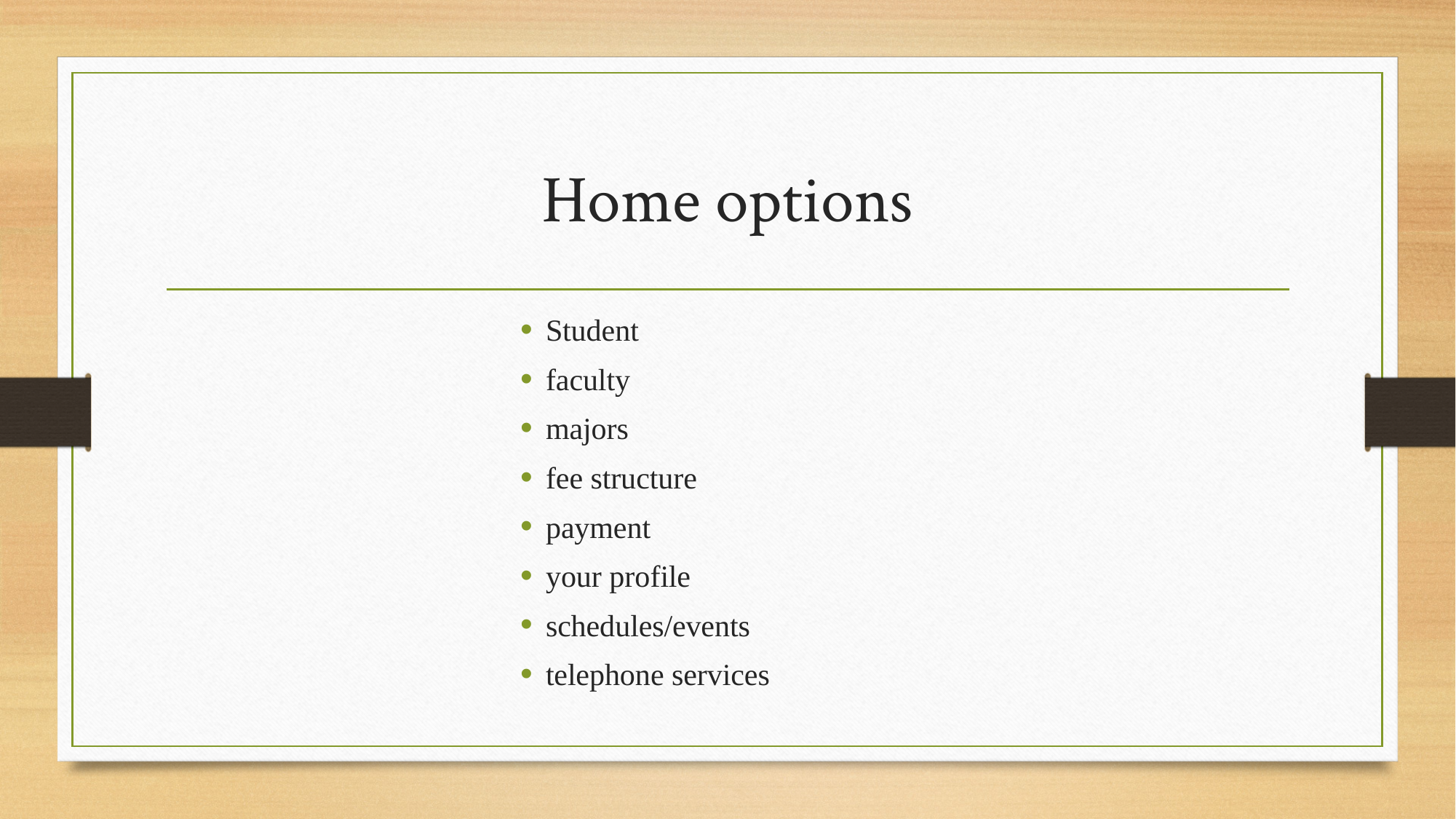

# Home options
Student
faculty
majors
fee structure
payment
your profile
schedules/events
telephone services